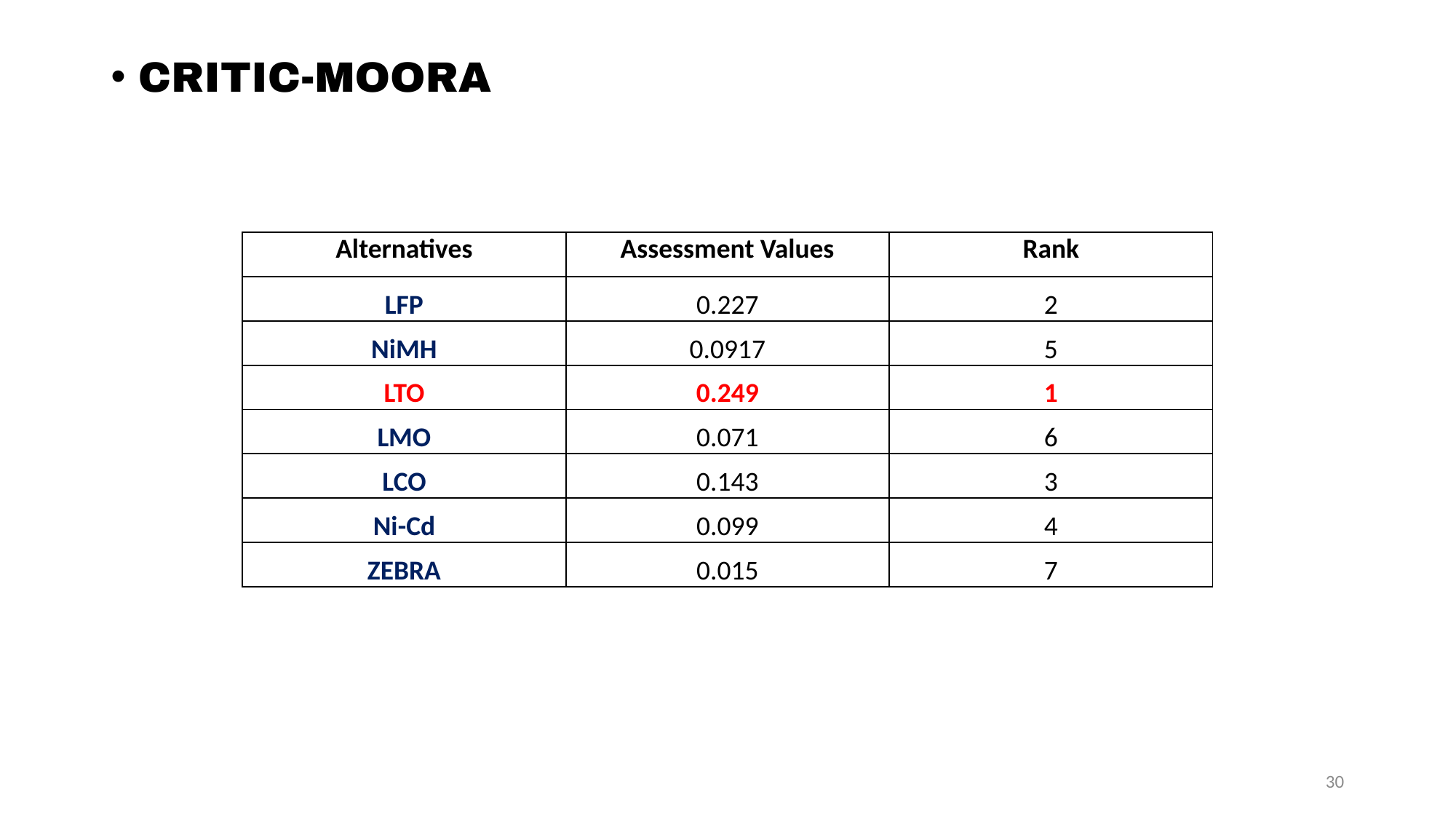

CRITIC-MOORA
| Alternatives | Assessment Values | Rank |
| --- | --- | --- |
| LFP | 0.227 | 2 |
| NiMH | 0.0917 | 5 |
| LTO | 0.249 | 1 |
| LMO | 0.071 | 6 |
| LCO | 0.143 | 3 |
| Ni-Cd | 0.099 | 4 |
| ZEBRA | 0.015 | 7 |
30